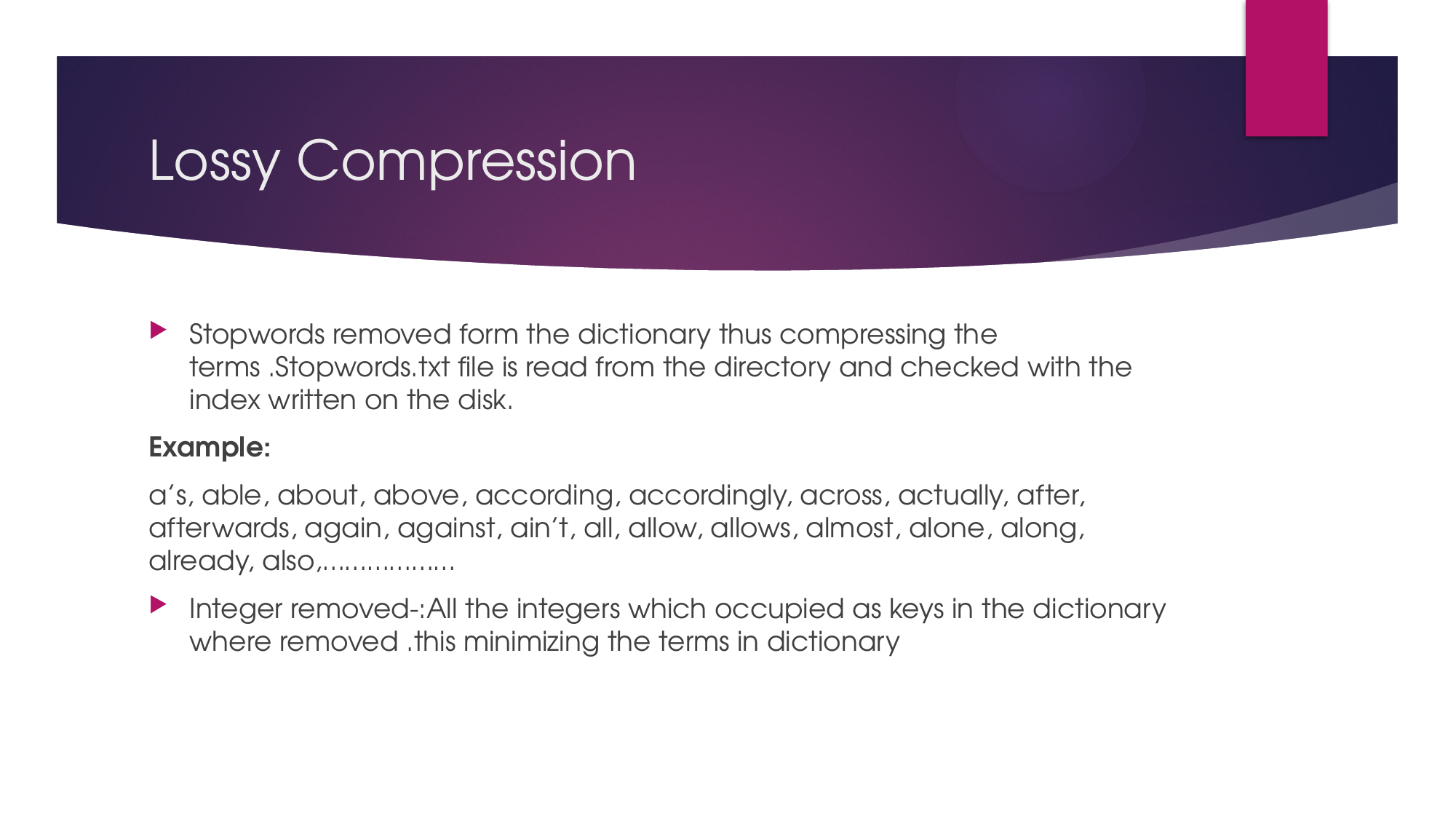

# Lossy Compression
Stopwords removed form the dictionary thus compressing the terms .Stopwords.txt file is read from the directory and checked with the index written on the disk.
Example:
a’s, able, about, above, according, accordingly, across, actually, after, afterwards, again, against, ain’t, all, allow, allows, almost, alone, along, already, also,………………
Integer removed-:All the integers which occupied as keys in the dictionary where removed .this minimizing the terms in dictionary